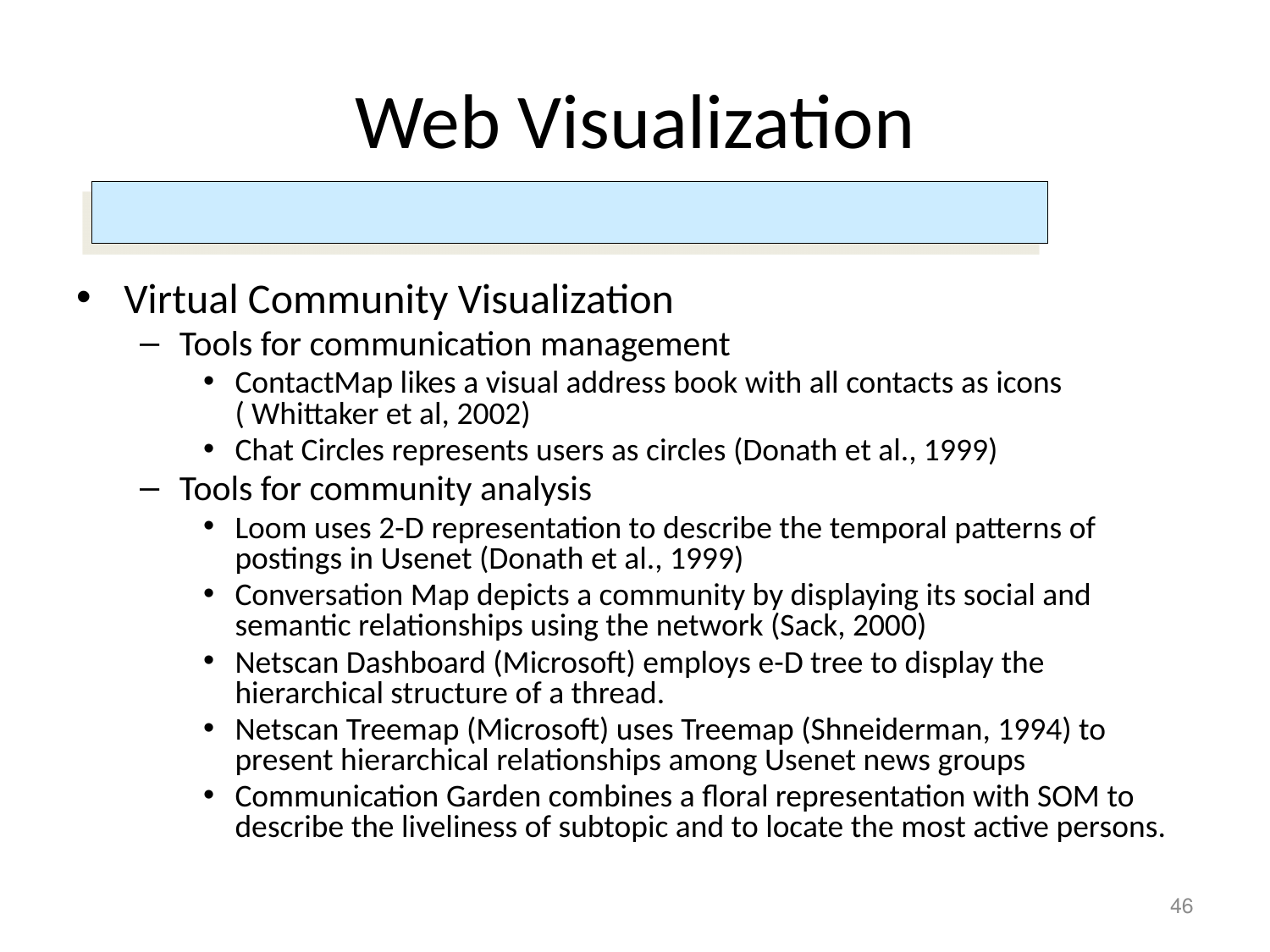

# Web Visualization
Virtual Community Visualization
Tools for communication management
ContactMap likes a visual address book with all contacts as icons ( Whittaker et al, 2002)
Chat Circles represents users as circles (Donath et al., 1999)
Tools for community analysis
Loom uses 2-D representation to describe the temporal patterns of postings in Usenet (Donath et al., 1999)
Conversation Map depicts a community by displaying its social and semantic relationships using the network (Sack, 2000)
Netscan Dashboard (Microsoft) employs e-D tree to display the hierarchical structure of a thread.
Netscan Treemap (Microsoft) uses Treemap (Shneiderman, 1994) to present hierarchical relationships among Usenet news groups
Communication Garden combines a floral representation with SOM to describe the liveliness of subtopic and to locate the most active persons.
46